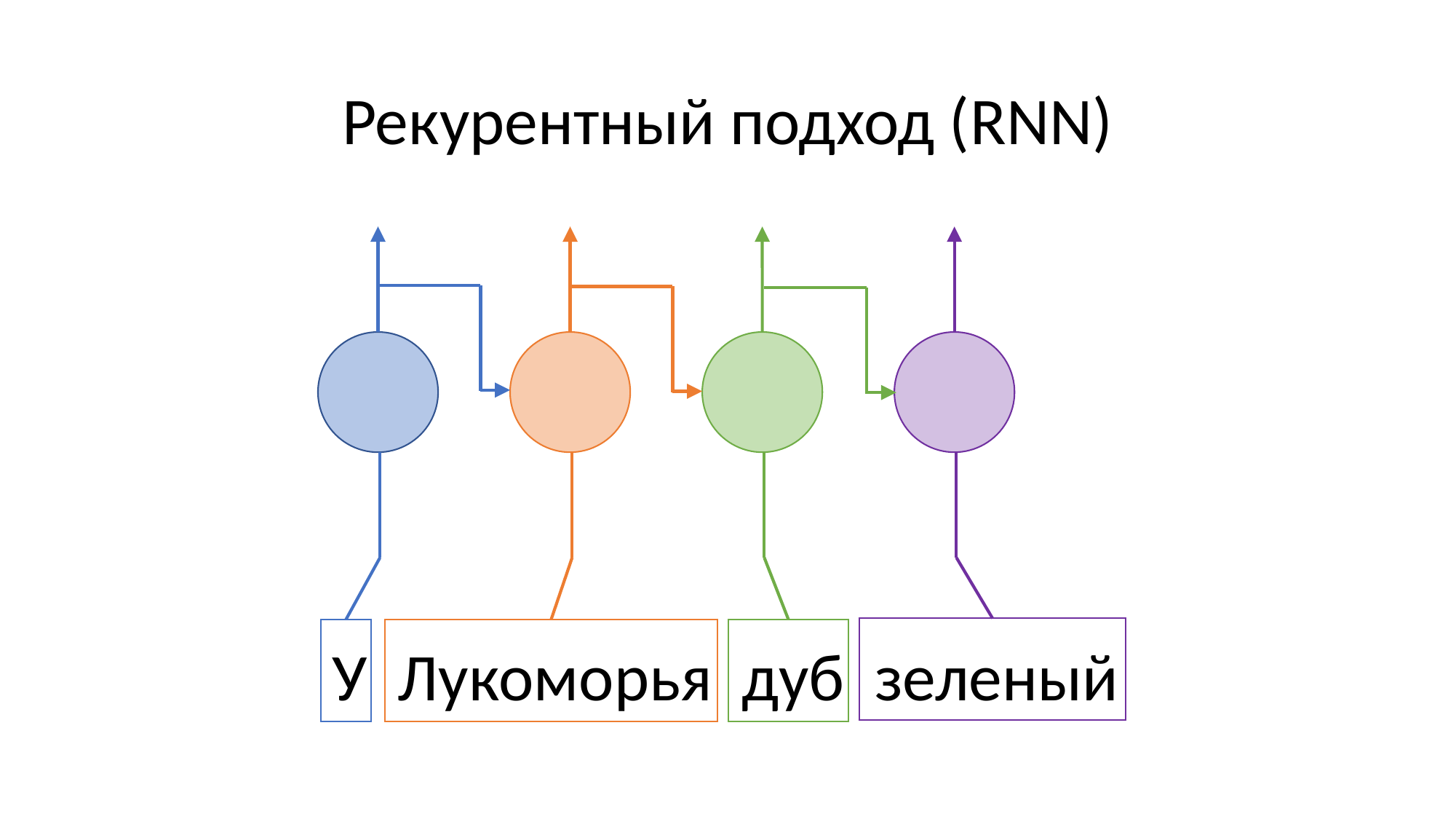

# Рекурентный подход (RNN)

У  Лукоморья  дуб  зеленый